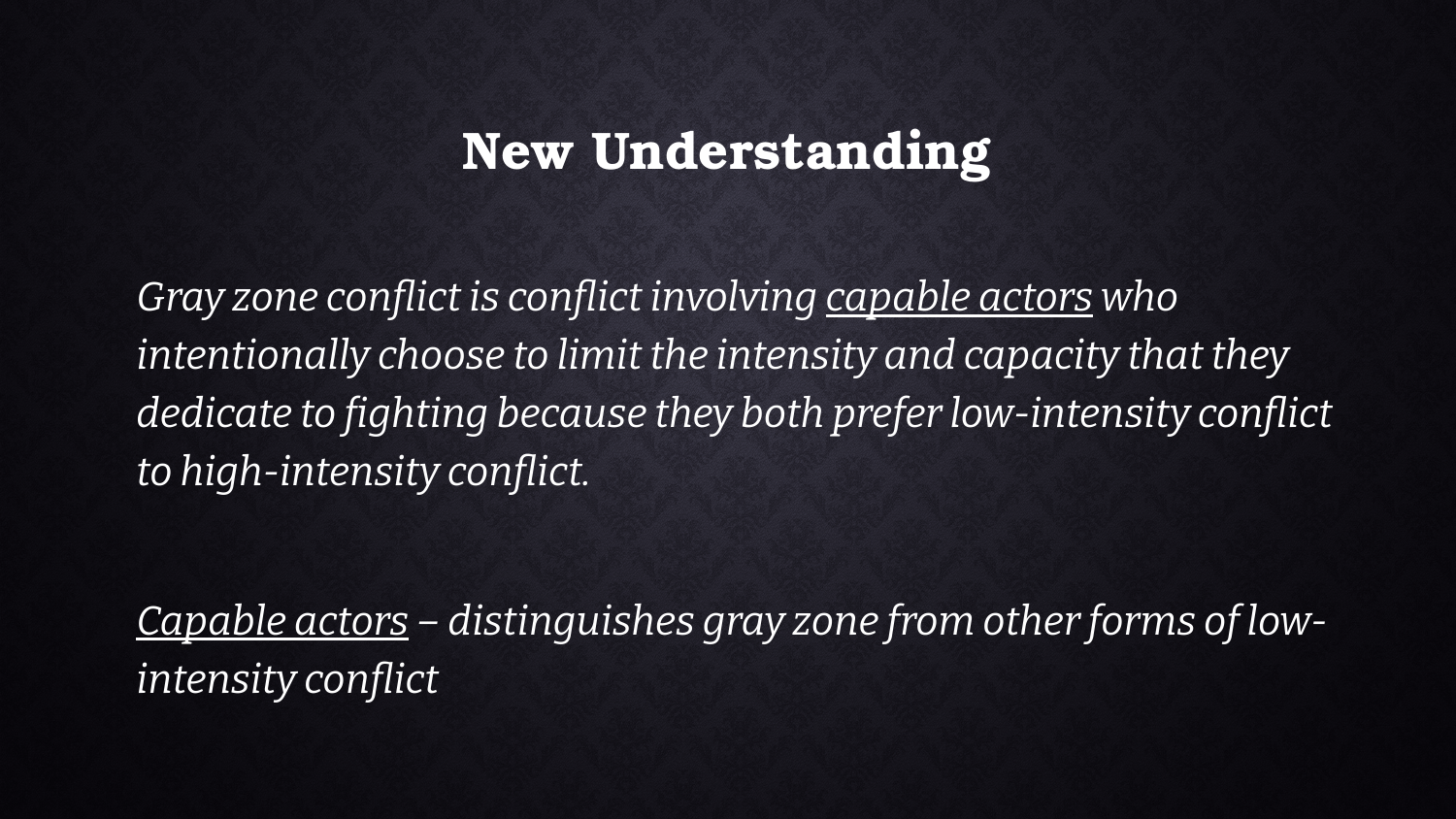

# New Understanding
Gray zone conflict is conflict involving capable actors who intentionally choose to limit the intensity and capacity that they dedicate to fighting because they both prefer low-intensity conflict to high-intensity conflict.

Capable actors – distinguishes gray zone from other forms of low-intensity conflict